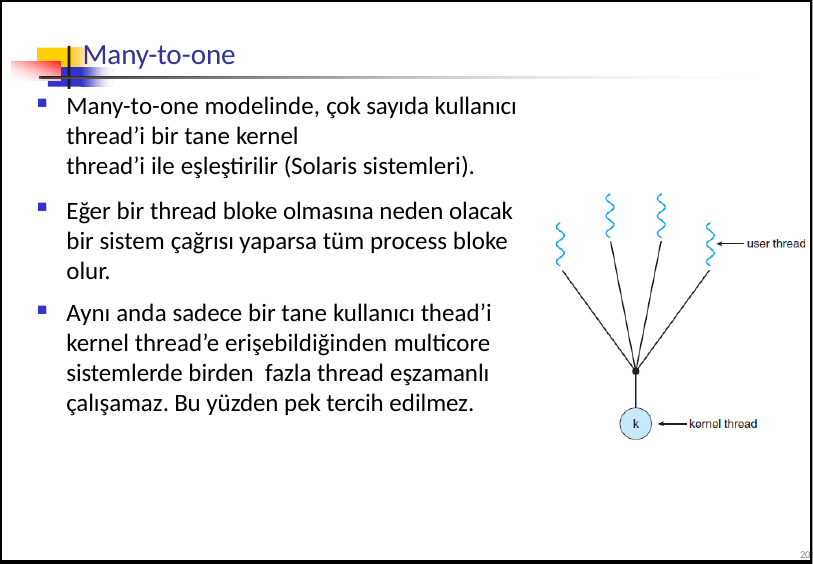

# Many-to-one

Many-to-one modelinde, çok sayıda kullanıcı thread’i bir tane kernel
thread’i ile eşleştirilir (Solaris sistemleri).
Eğer bir thread bloke olmasına neden olacak bir sistem çağrısı yaparsa tüm process bloke olur.
Aynı anda sadece bir tane kullanıcı thead’i kernel thread’e erişebildiğinden multicore sistemlerde birden  fazla thread eşzamanlı çalışamaz. Bu yüzden pek tercih edilmez.

20